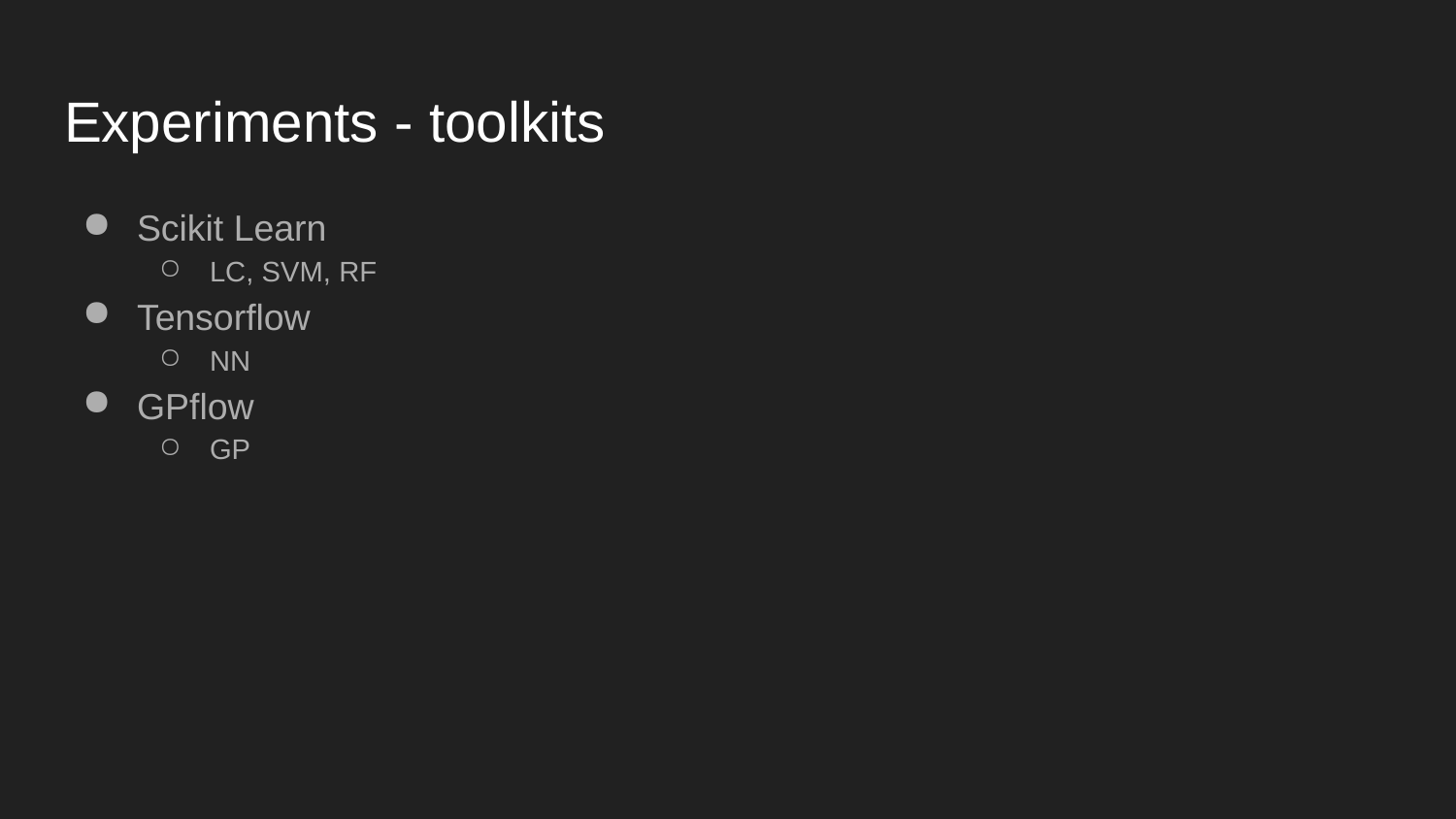

# Experiments - toolkits
Scikit Learn
LC, SVM, RF
Tensorflow
NN
GPflow
GP